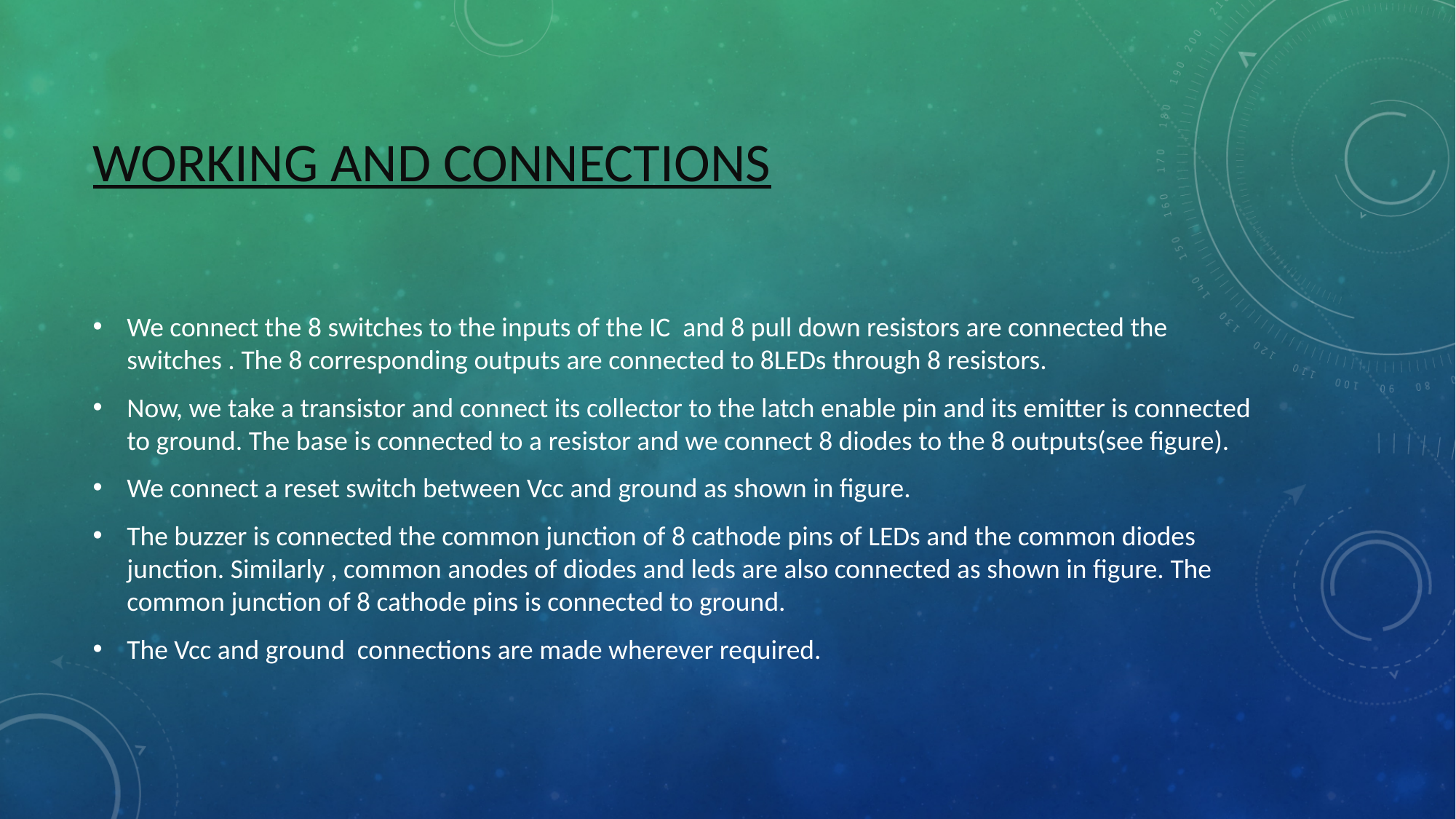

# WORKING and connections

We connect the 8 switches to the inputs of the IC  and 8 pull down resistors are connected the switches . The 8 corresponding outputs are connected to 8LEDs through 8 resistors.
Now, we take a transistor and connect its collector to the latch enable pin and its emitter is connected to ground. The base is connected to a resistor and we connect 8 diodes to the 8 outputs(see figure).
We connect a reset switch between Vcc and ground as shown in figure.
The buzzer is connected the common junction of 8 cathode pins of LEDs and the common diodes junction. Similarly , common anodes of diodes and leds are also connected as shown in figure. The common junction of 8 cathode pins is connected to ground.
The Vcc and ground  connections are made wherever required.